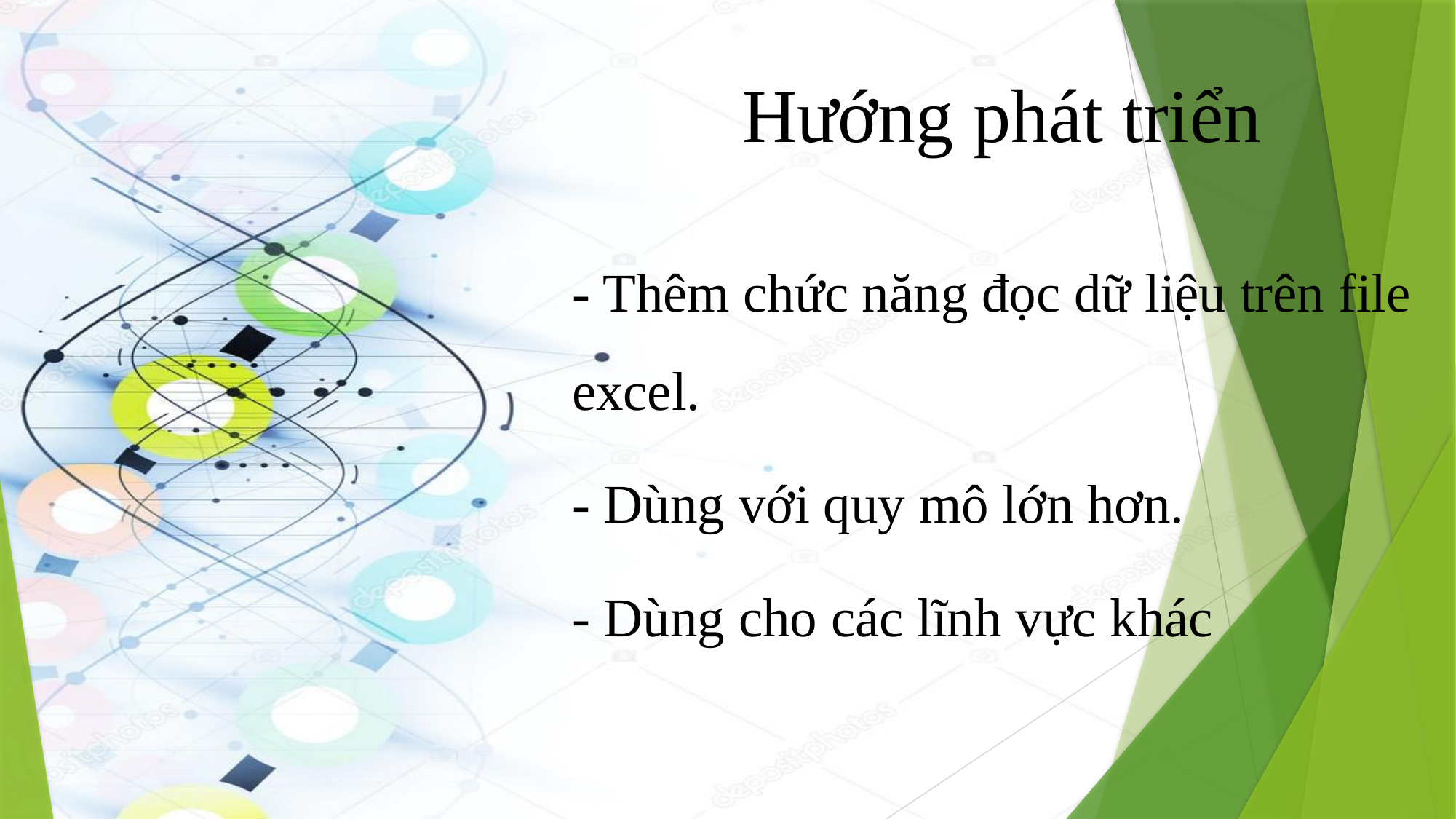

Hướng phát triển
- Thêm chức năng đọc dữ liệu trên file excel.
- Dùng với quy mô lớn hơn.
- Dùng cho các lĩnh vực khác
14